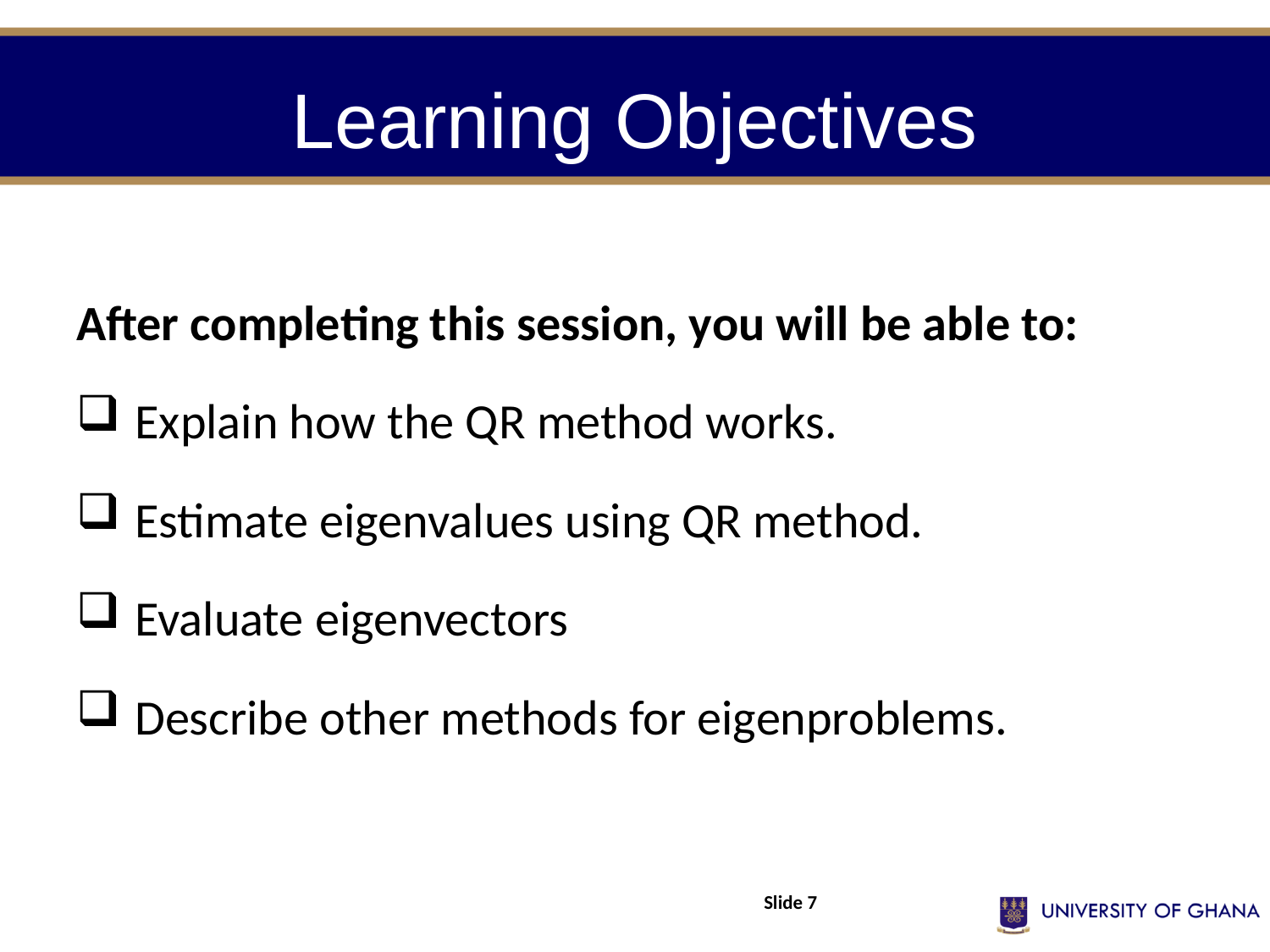

# Learning Objectives
After completing this session, you will be able to:
 Explain how the QR method works.
 Estimate eigenvalues using QR method.
 Evaluate eigenvectors
 Describe other methods for eigenproblems.
Slide 7